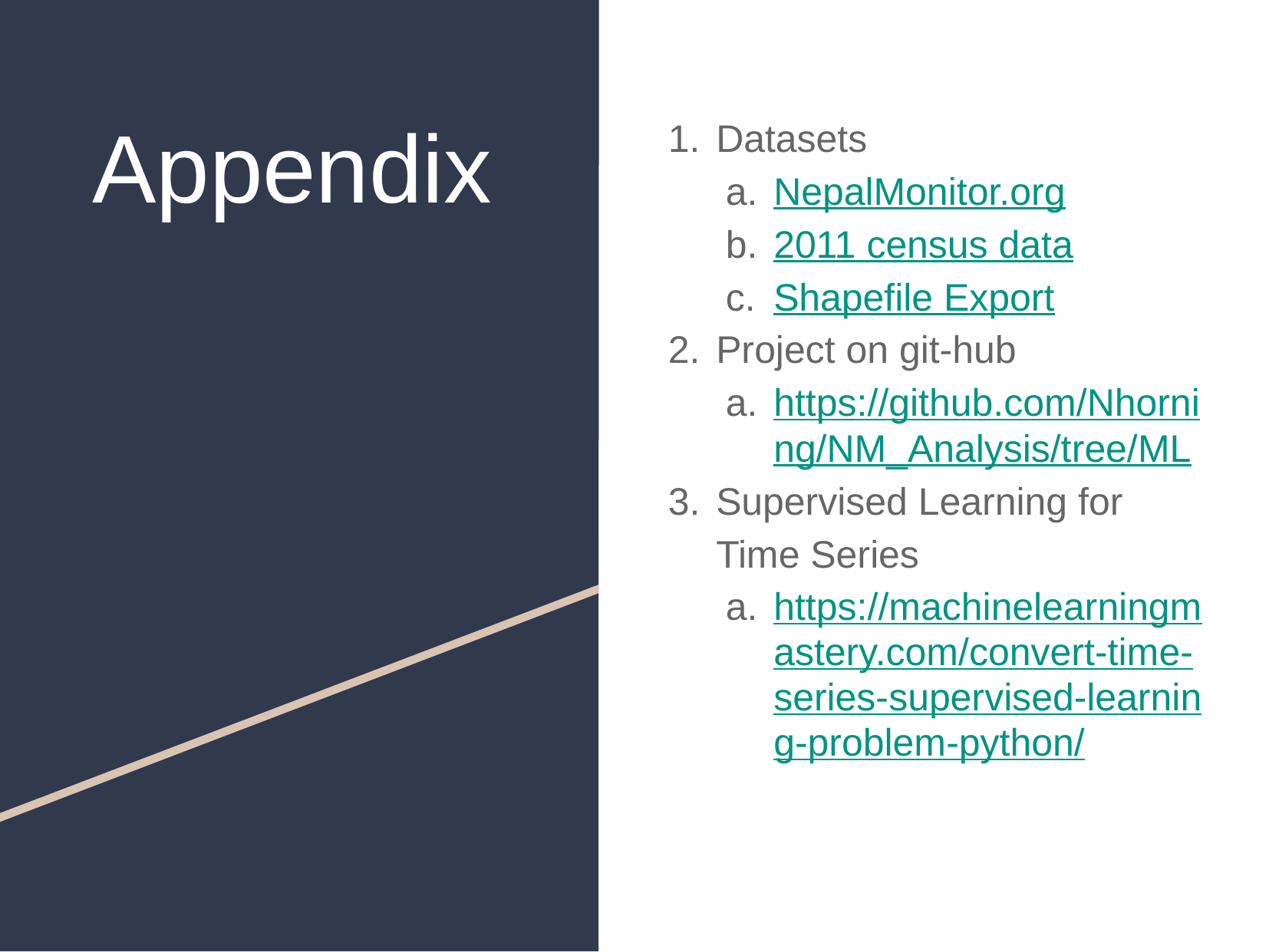

Datasets
NepalMonitor.org
2011 census data
Shapefile Export
Project on git-hub
https://github.com/Nhorning/NM_Analysis/tree/ML
Supervised Learning for Time Series
https://machinelearningmastery.com/convert-time-series-supervised-learning-problem-python/
# Appendix